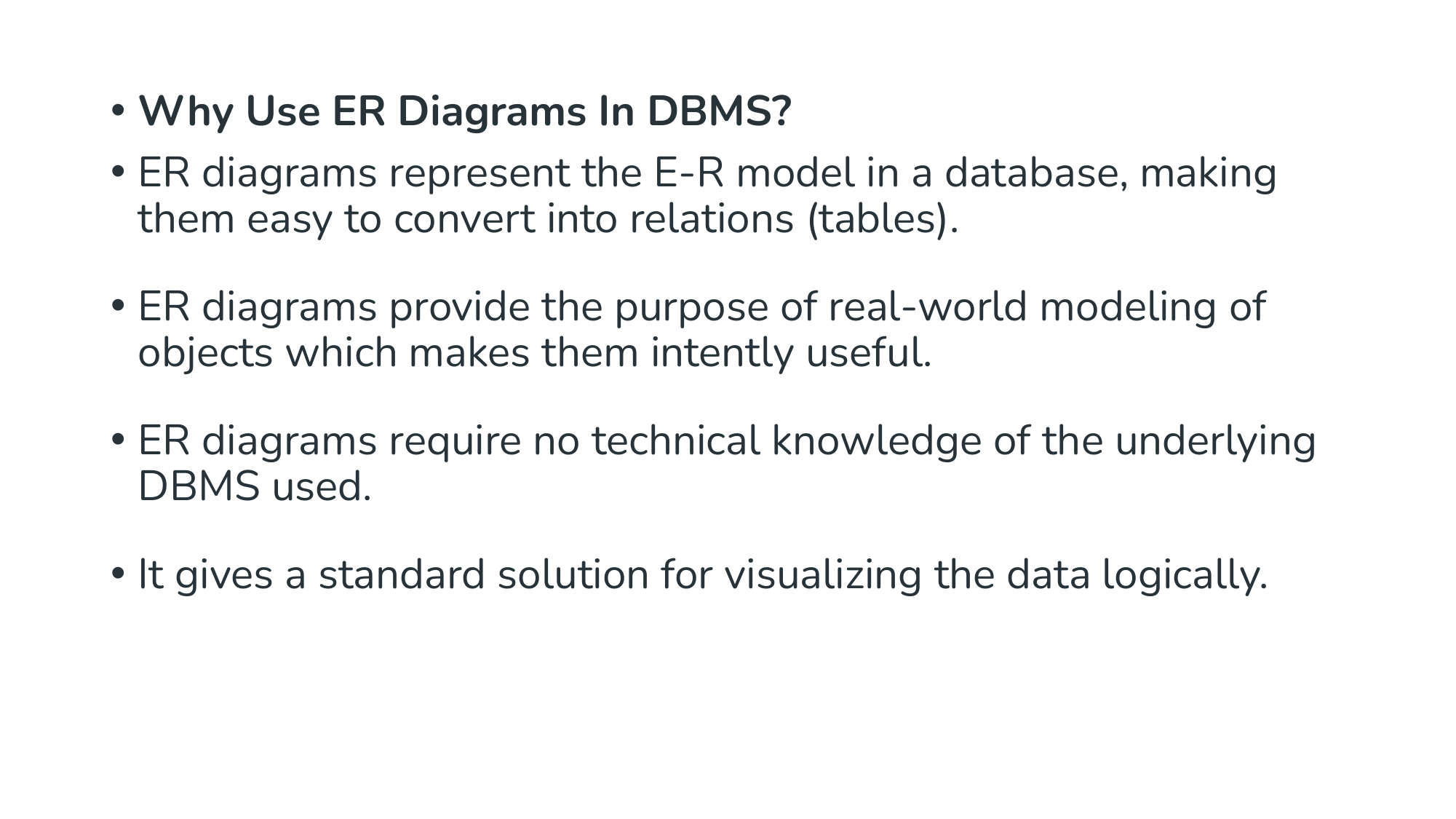

Why Use ER Diagrams In DBMS?
ER diagrams represent the E-R model in a database, making them easy to convert into relations (tables).
ER diagrams provide the purpose of real-world modeling of objects which makes them intently useful.
ER diagrams require no technical knowledge of the underlying DBMS used.
It gives a standard solution for visualizing the data logically.